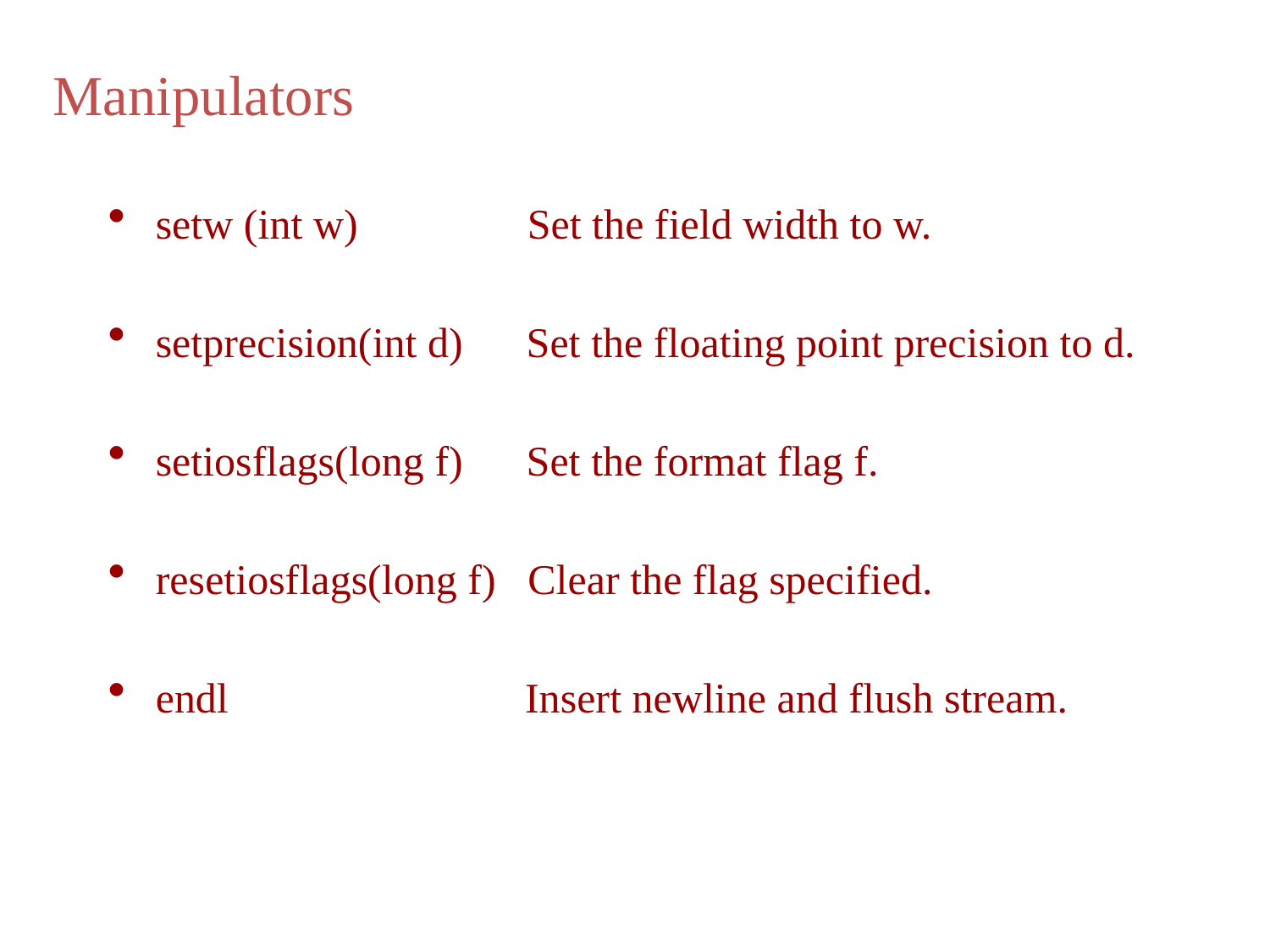

Manipulators
setw (int w)                Set the field width to w.

setprecision(int d)      Set the floating point precision to d.

setiosflags(long f)      Set the format flag f.

resetiosflags(long f)   Clear the flag specified.

endl                            Insert newline and flush stream.